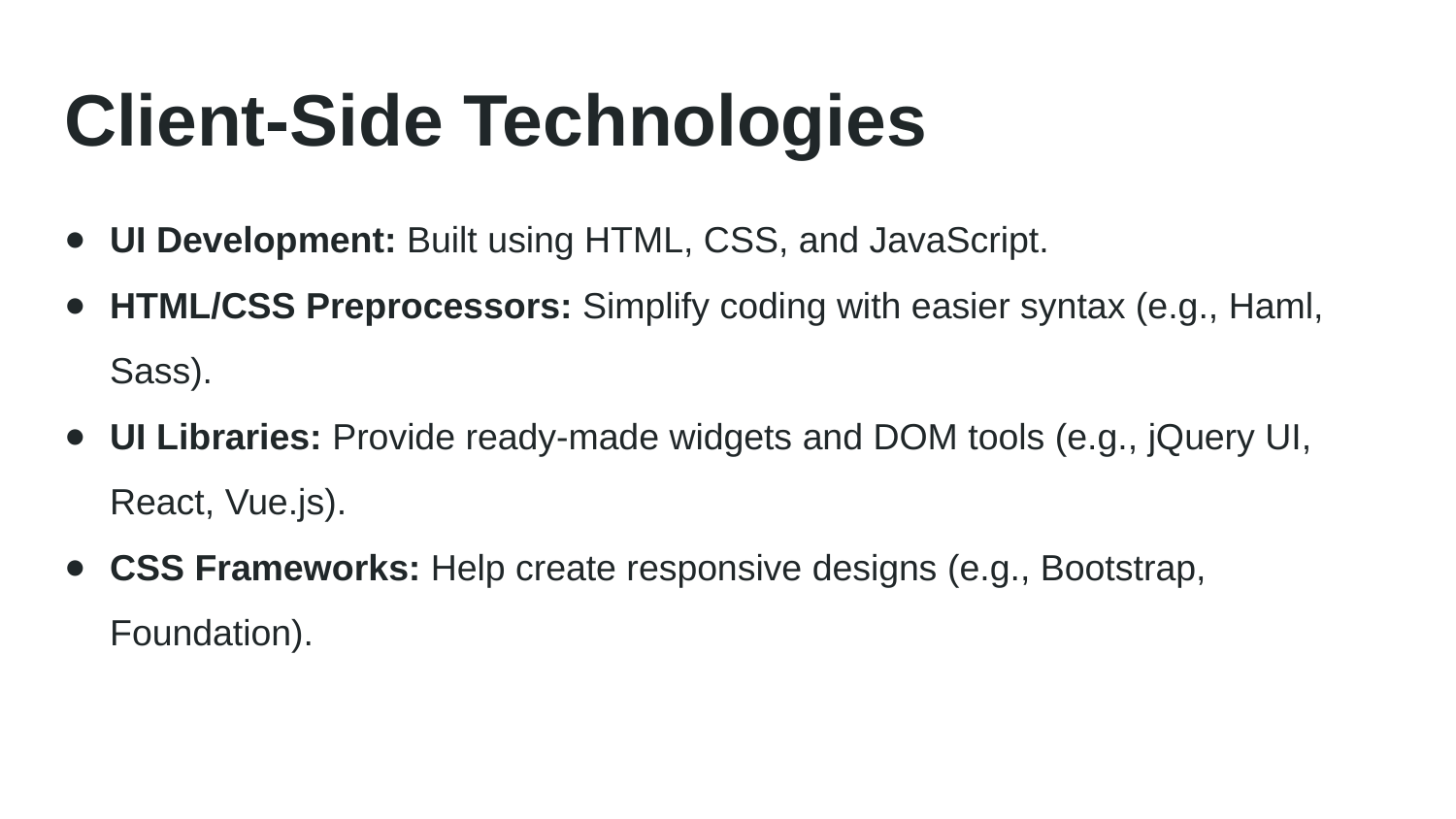

# Client-Side Technologies
UI Development: Built using HTML, CSS, and JavaScript.
HTML/CSS Preprocessors: Simplify coding with easier syntax (e.g., Haml, Sass).
UI Libraries: Provide ready-made widgets and DOM tools (e.g., jQuery UI, React, Vue.js).
CSS Frameworks: Help create responsive designs (e.g., Bootstrap, Foundation).